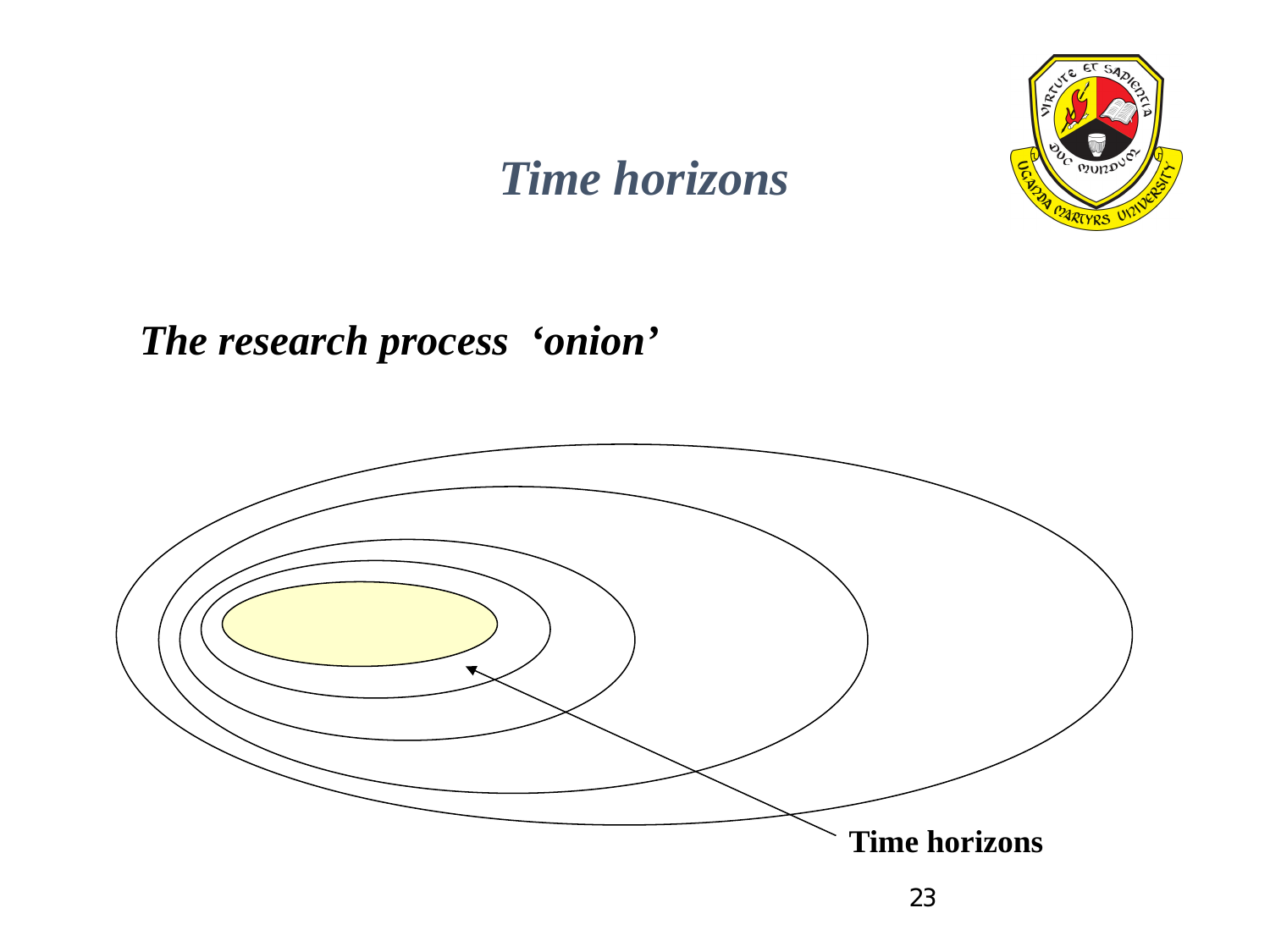

Time horizons

The research process  ‘onion’

Time horizons
23